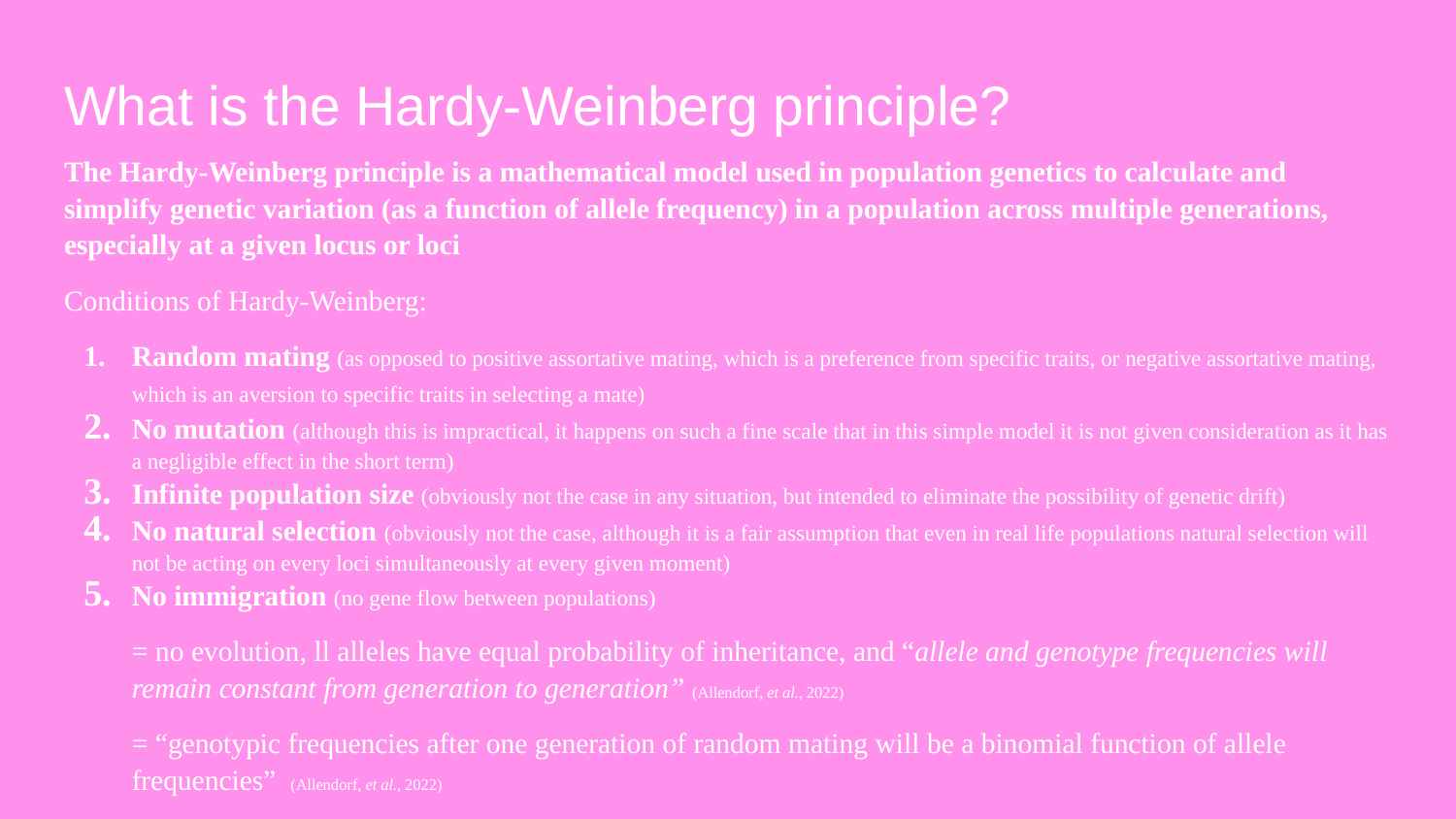

# What is the Hardy-Weinberg principle?
The Hardy-Weinberg principle is a mathematical model used in population genetics to calculate and simplify genetic variation (as a function of allele frequency) in a population across multiple generations, especially at a given locus or loci
Conditions of Hardy-Weinberg:
Random mating (as opposed to positive assortative mating, which is a preference from specific traits, or negative assortative mating, which is an aversion to specific traits in selecting a mate)
No mutation (although this is impractical, it happens on such a fine scale that in this simple model it is not given consideration as it has a negligible effect in the short term)
Infinite population size (obviously not the case in any situation, but intended to eliminate the possibility of genetic drift)
No natural selection (obviously not the case, although it is a fair assumption that even in real life populations natural selection will not be acting on every loci simultaneously at every given moment)
No immigration (no gene flow between populations)
= no evolution, ll alleles have equal probability of inheritance, and “allele and genotype frequencies will remain constant from generation to generation” (Allendorf, et al., 2022)
= “genotypic frequencies after one generation of random mating will be a binomial function of allele frequencies”  (Allendorf, et al., 2022)